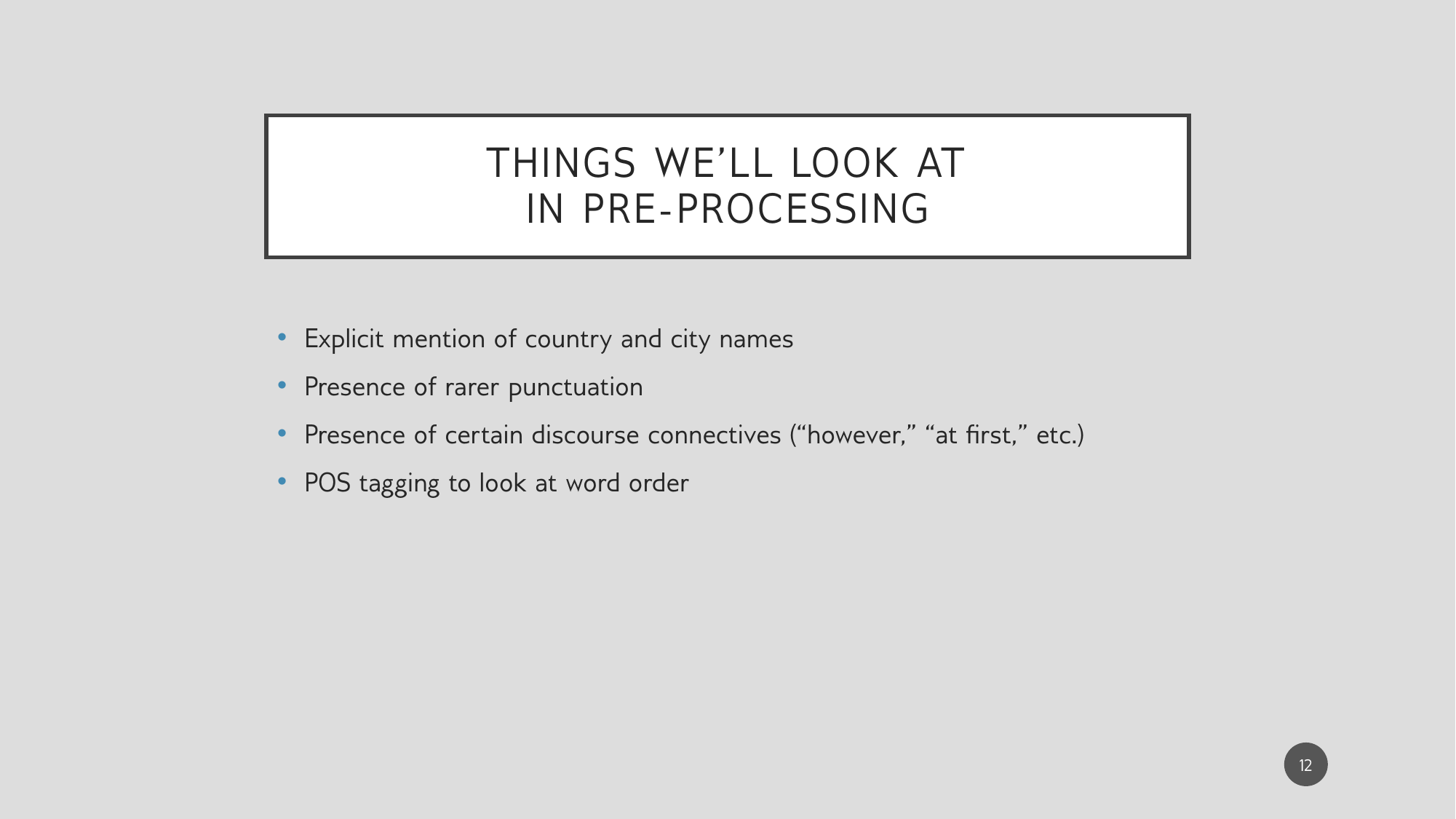

# Things we’ll look at in pre-processing
Explicit mention of country and city names
Presence of rarer punctuation
Presence of certain discourse connectives (“however,” “at first,” etc.)
POS tagging to look at word order
12